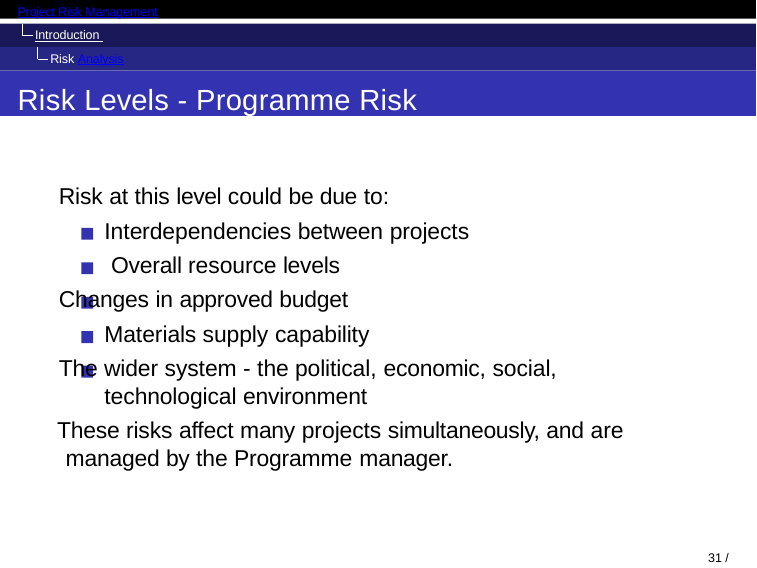

Project Risk Management
Introduction  Risk Analysis

Risk Levels - Programme Risk
Risk at this level could be due to:  Interdependencies between projects  Overall resource levels
Changes in approved budget  Materials supply capability
The wider system - the political, economic, social,  technological environment
These risks affect many projects simultaneously, and are  managed by the Programme manager.

31 / 98